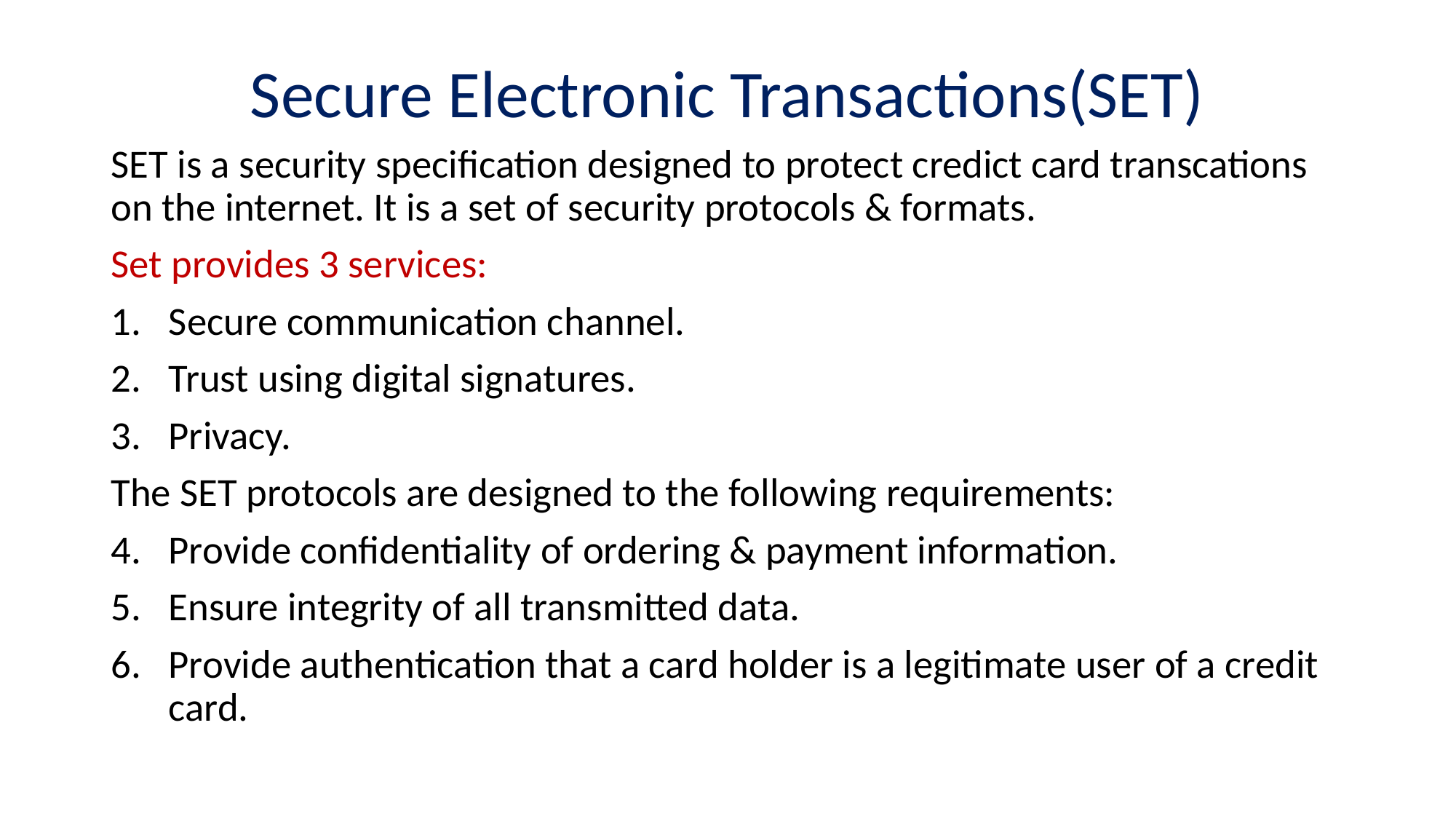

# Secure Electronic Transactions(SET)
SET is a security specification designed to protect credict card transcations on the internet. It is a set of security protocols & formats.
Set provides 3 services:
Secure communication channel.
Trust using digital signatures.
Privacy.
The SET protocols are designed to the following requirements:
Provide confidentiality of ordering & payment information.
Ensure integrity of all transmitted data.
Provide authentication that a card holder is a legitimate user of a credit card.